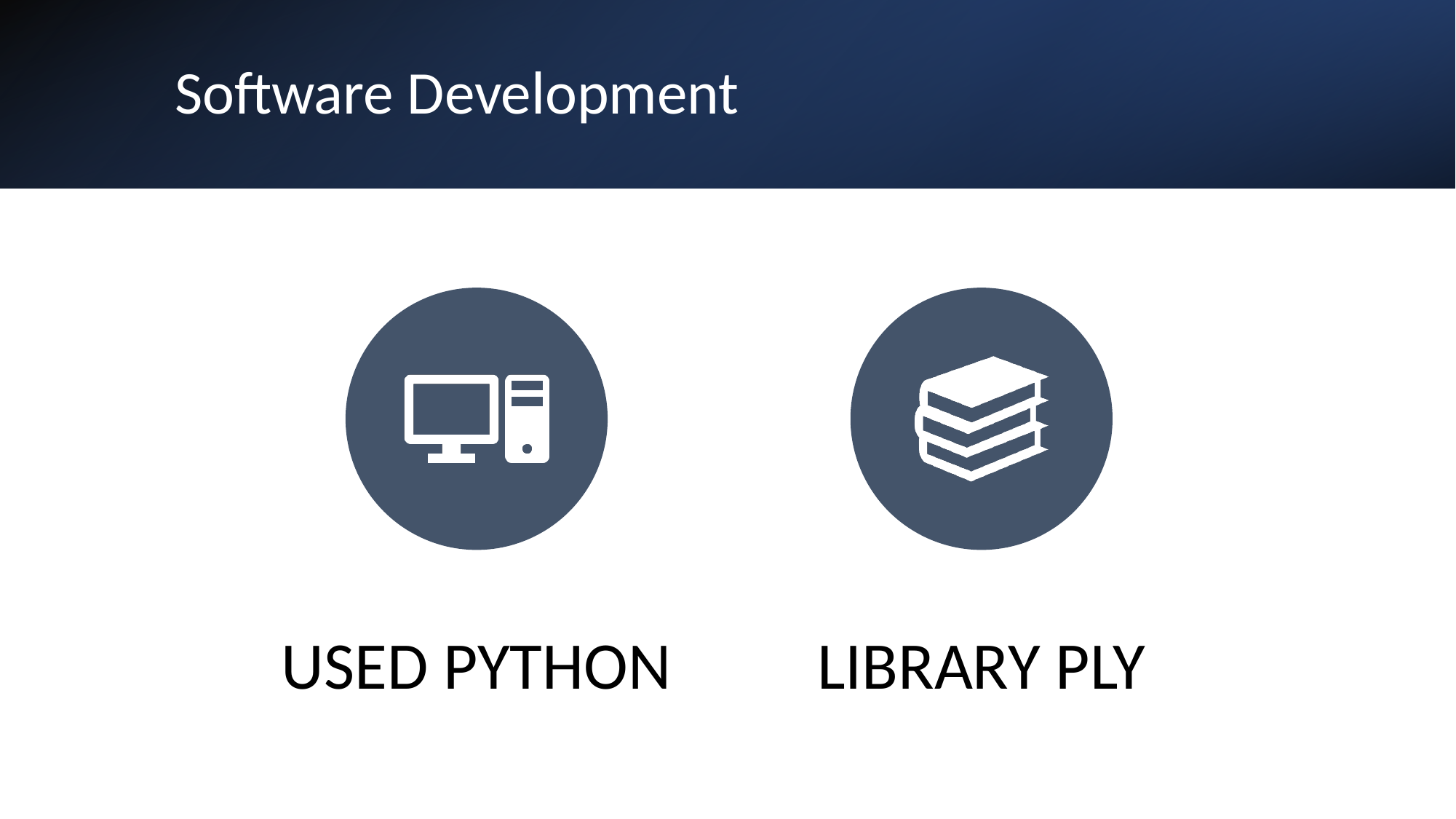

# Software Development
Used python
Library ply